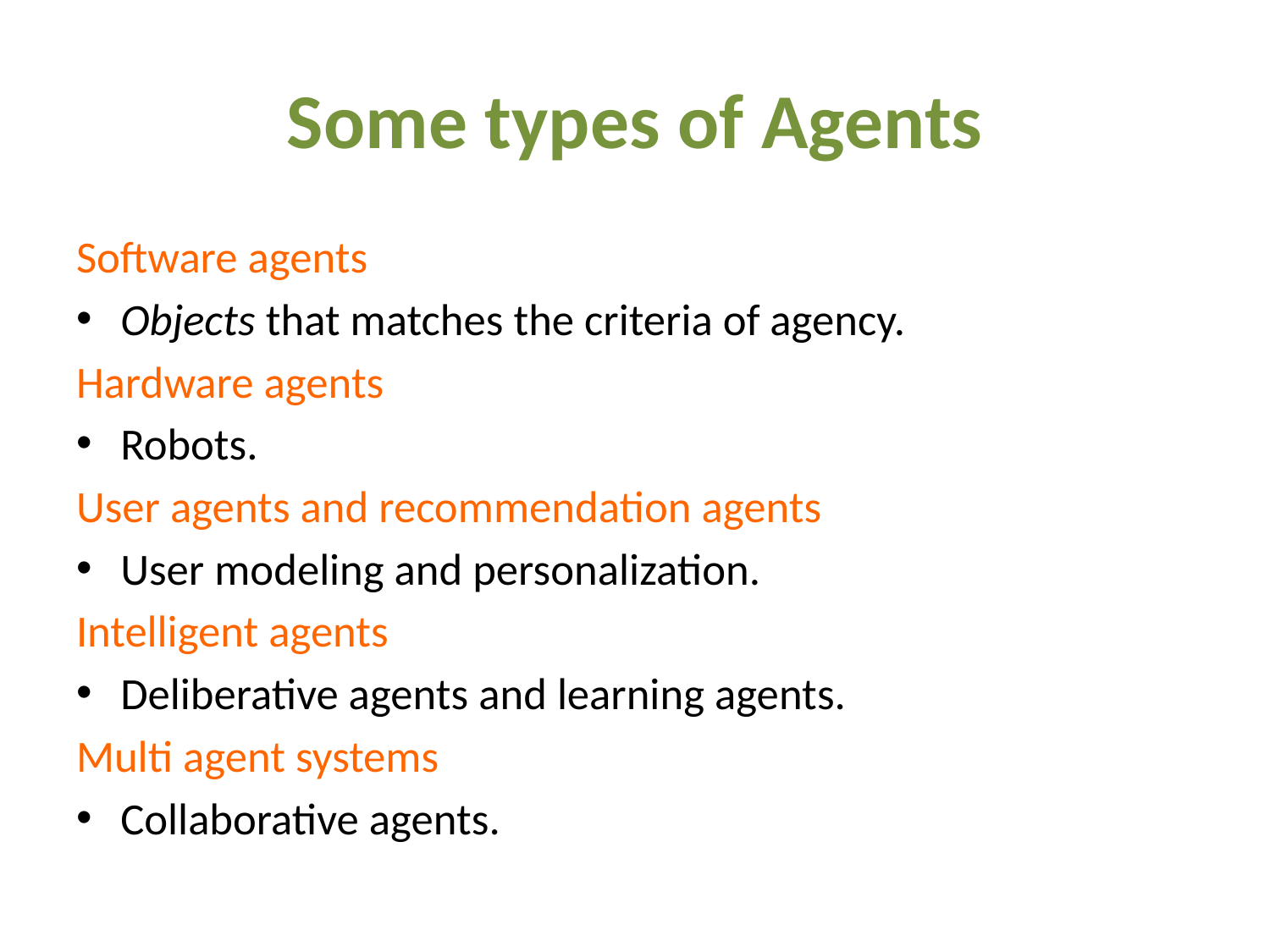

# Some types of Agents
Software agents
Objects that matches the criteria of agency.
Hardware agents
Robots.
User agents and recommendation agents
User modeling and personalization.
Intelligent agents
Deliberative agents and learning agents.
Multi agent systems
Collaborative agents.